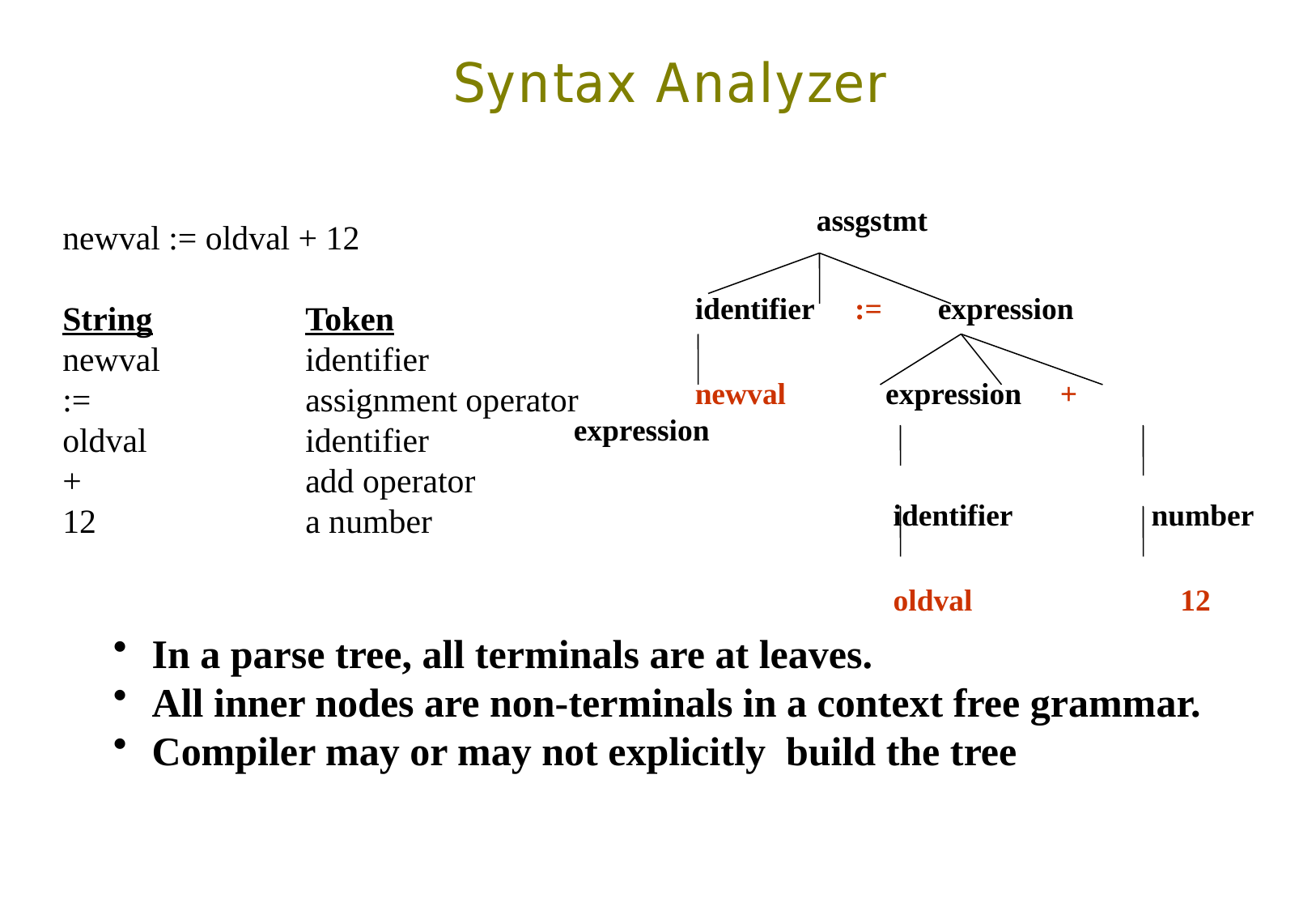

# Syntax Analyzer

			assgstmt

		identifier	     := 	expression

		newval	         expression     +        expression

			          identifier 	            number

			          oldval                           12

newval := oldval + 12

String		Token
newval  		identifier
:= 		assignment operator
oldval		identifier
+		add operator
12		a number

 In a parse tree, all terminals are at leaves.
 All inner nodes are non-terminals in a context free grammar.
 Compiler may or may not explicitly  build the tree